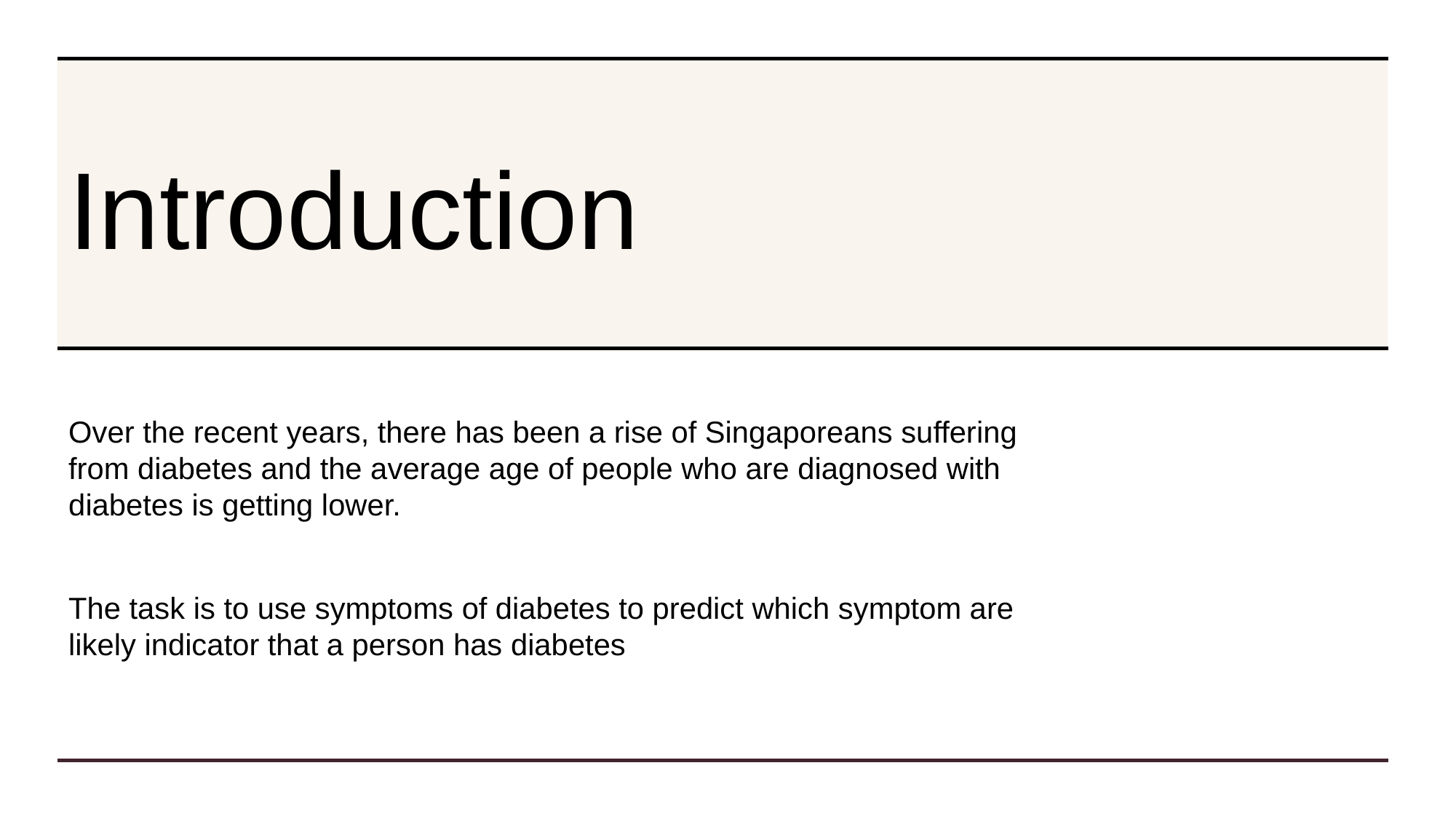

# Introduction
Over the recent years, there has been a rise of Singaporeans suffering from diabetes and the average age of people who are diagnosed with diabetes is getting lower.

The task is to use symptoms of diabetes to predict which symptom are likely indicator that a person has diabetes